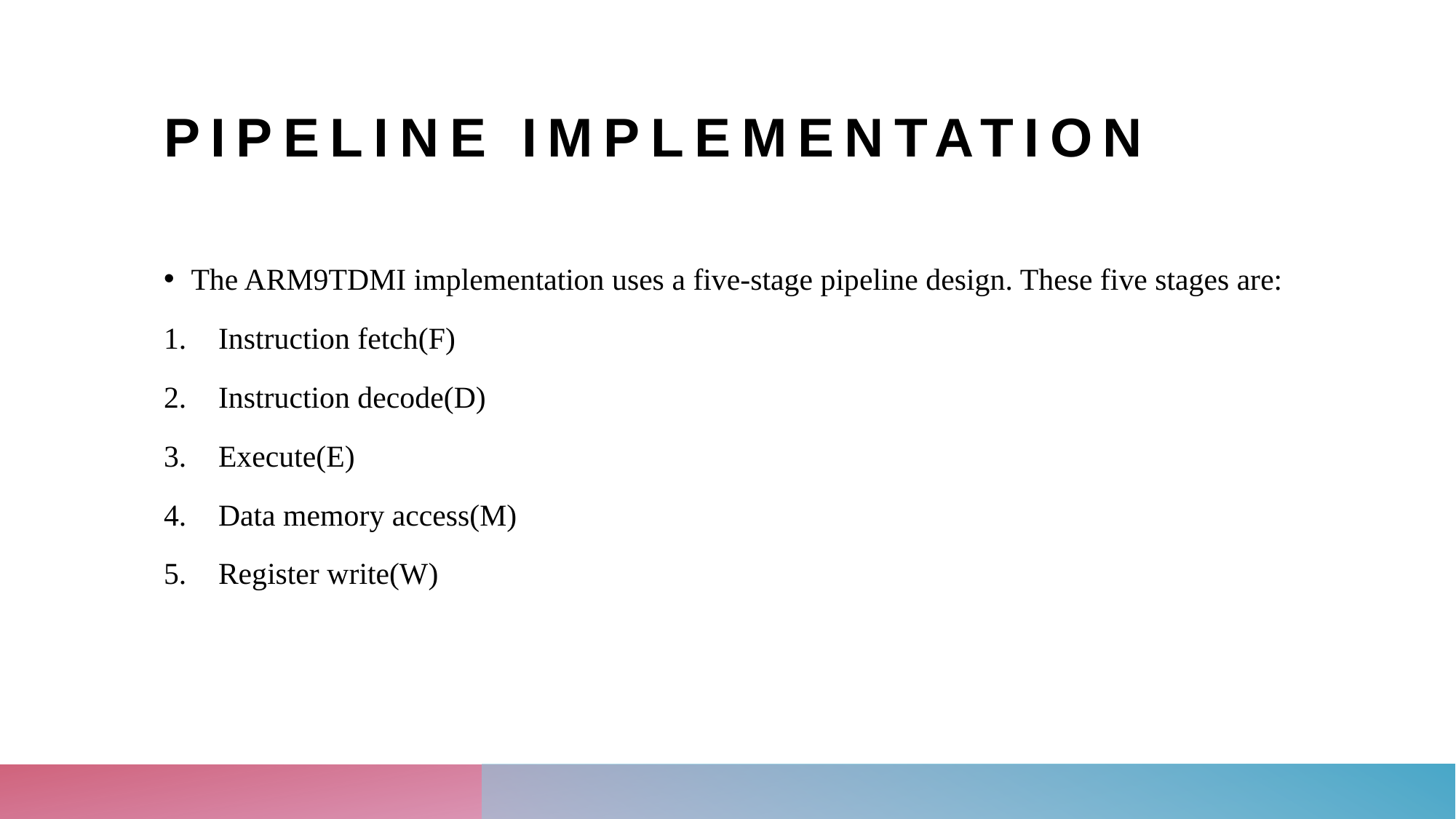

# PIPELINE IMPLEMENTATION
The ARM9TDMI implementation uses a five-stage pipeline design. These five stages are:
Instruction fetch(F)
Instruction decode(D)
Execute(E)
Data memory access(M)
Register write(W)